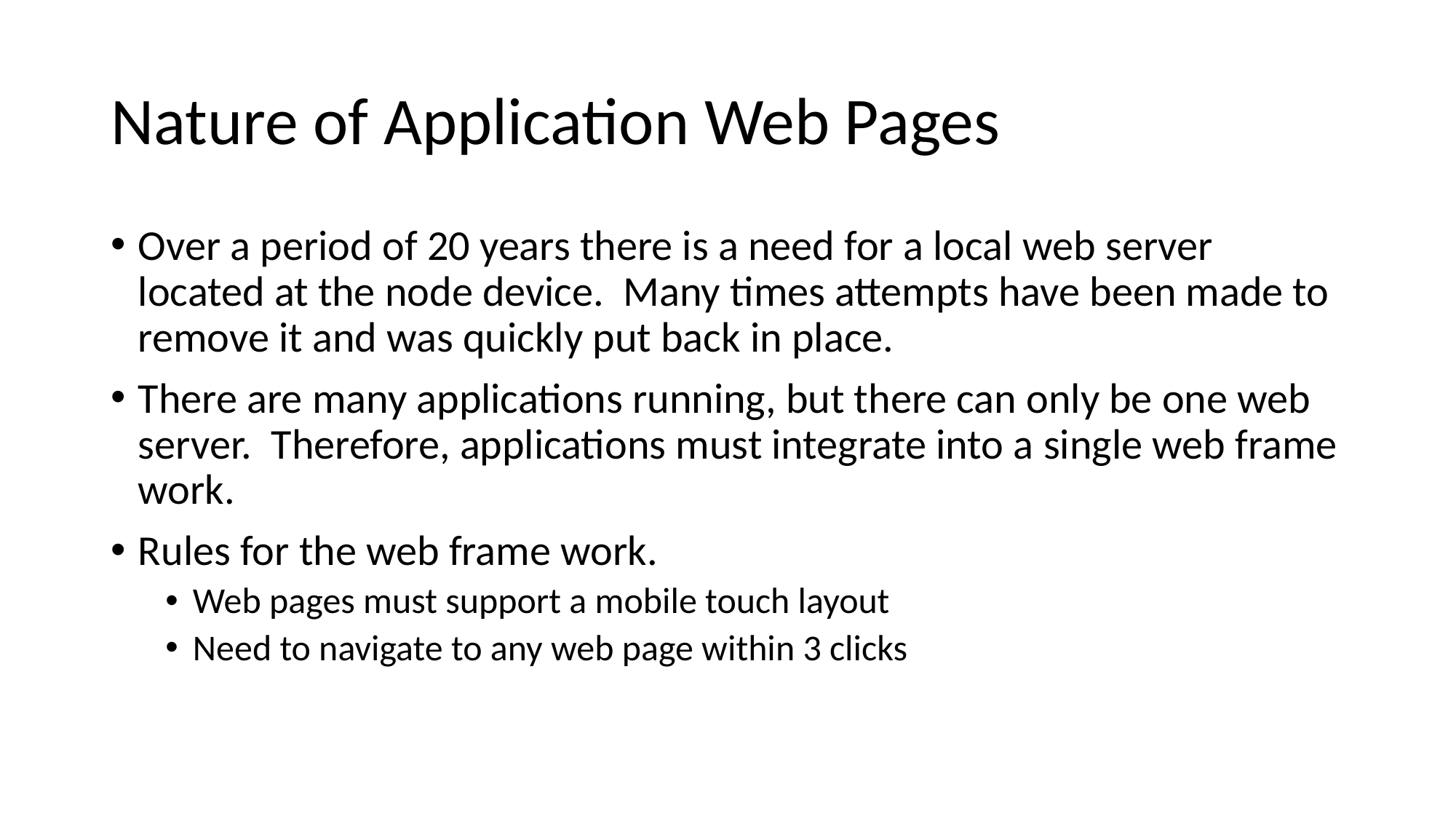

# Nature of Application Web Pages
Over a period of 20 years there is a need for a local web server located at the node device.  Many times attempts have been made to remove it and was quickly put back in place.
There are many applications running, but there can only be one web server.  Therefore, applications must integrate into a single web frame work.
Rules for the web frame work.
Web pages must support a mobile touch layout
Need to navigate to any web page within 3 clicks